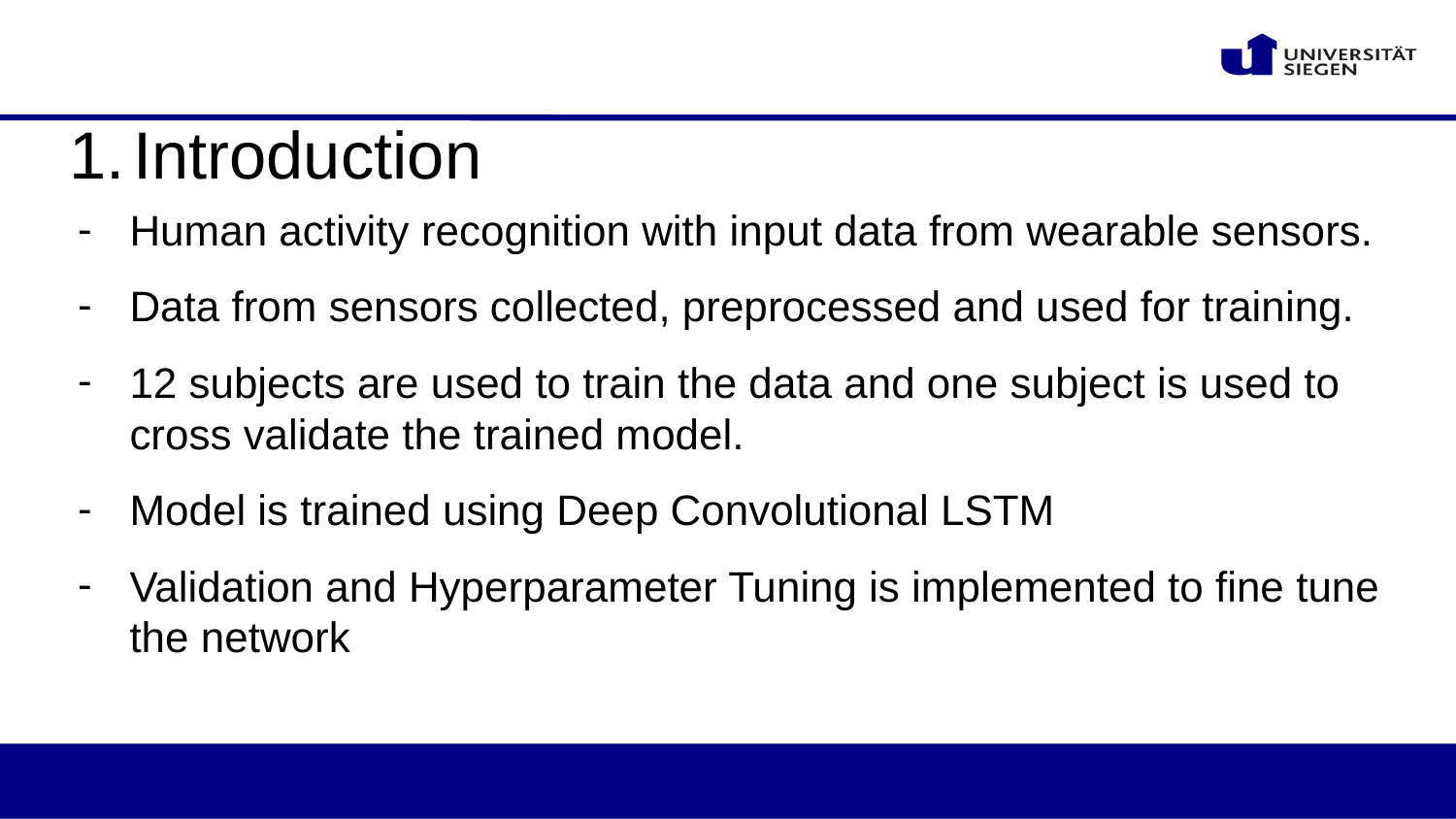

# Introduction
Human activity recognition with input data from wearable sensors.
Data from sensors collected, preprocessed and used for training.
12 subjects are used to train the data and one subject is used to cross validate the trained model.
Model is trained using Deep Convolutional LSTM
Validation and Hyperparameter Tuning is implemented to fine tune the network